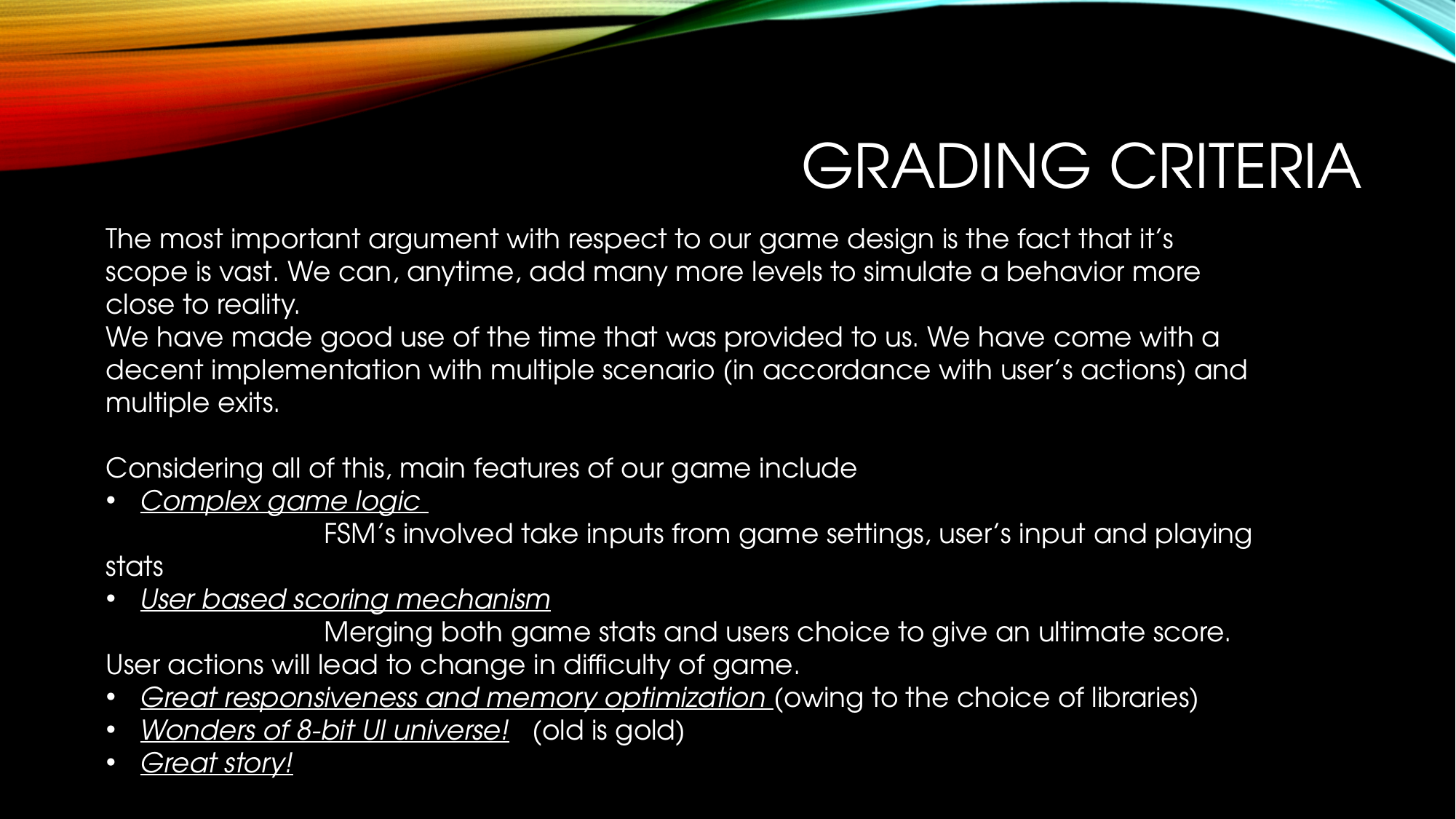

# Grading criteria
The most important argument with respect to our game design is the fact that it’s scope is vast. We can, anytime, add many more levels to simulate a behavior more close to reality.
We have made good use of the time that was provided to us. We have come with a decent implementation with multiple scenario (in accordance with user’s actions) and multiple exits.

Considering all of this, main features of our game include
Complex game logic
		FSM’s involved take inputs from game settings, user’s input and playing stats
User based scoring mechanism
		Merging both game stats and users choice to give an ultimate score. User actions will lead to change in difficulty of game.
Great responsiveness and memory optimization (owing to the choice of libraries)
Wonders of 8-bit UI universe!   (old is gold)
Great story!